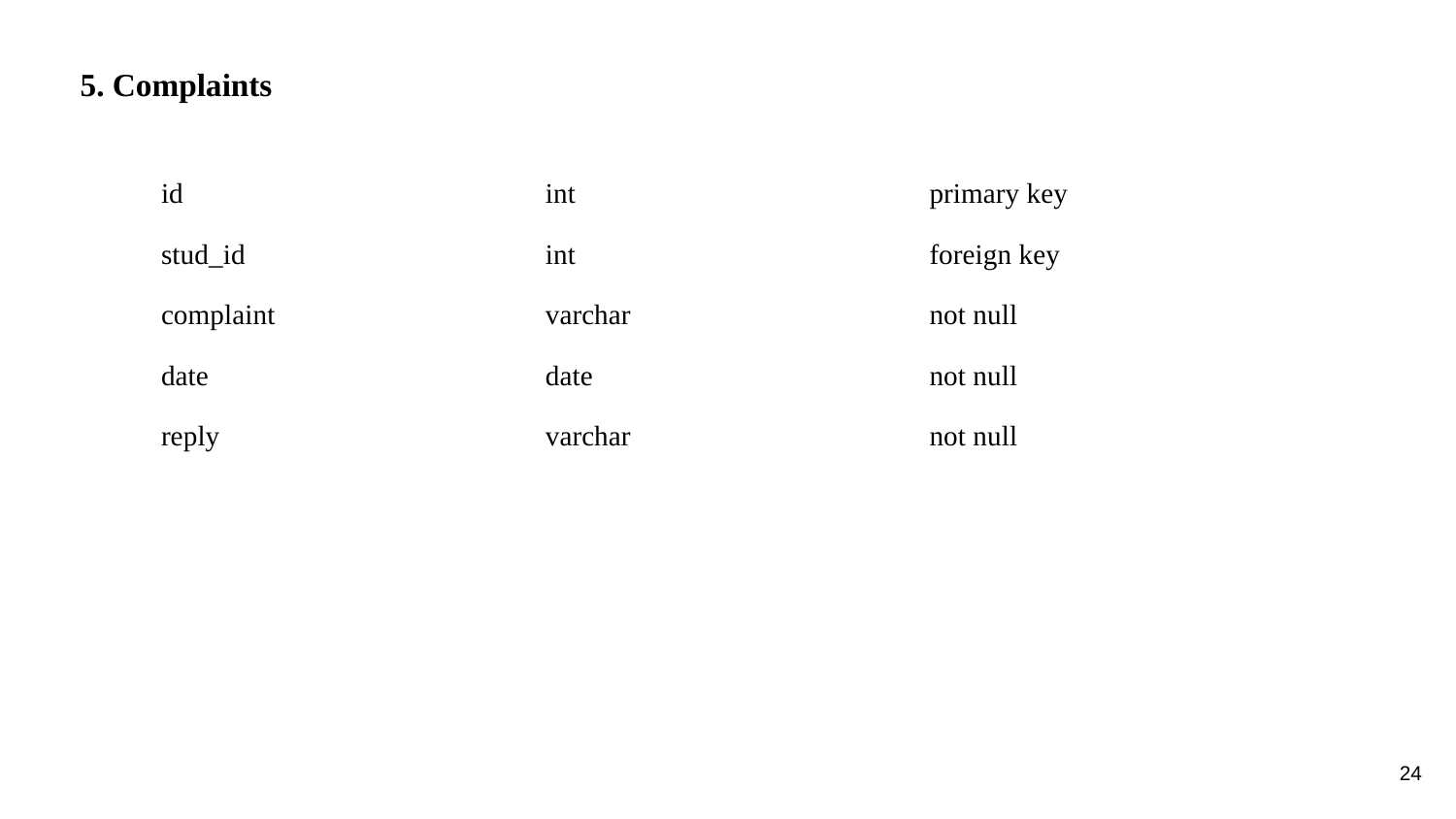

5. Complaints

| id | int | primary key |
| --- | --- | --- |
| stud\_id | int | foreign key |
| complaint | varchar | not null |
| date | date | not null |
| reply | varchar | not null |
24